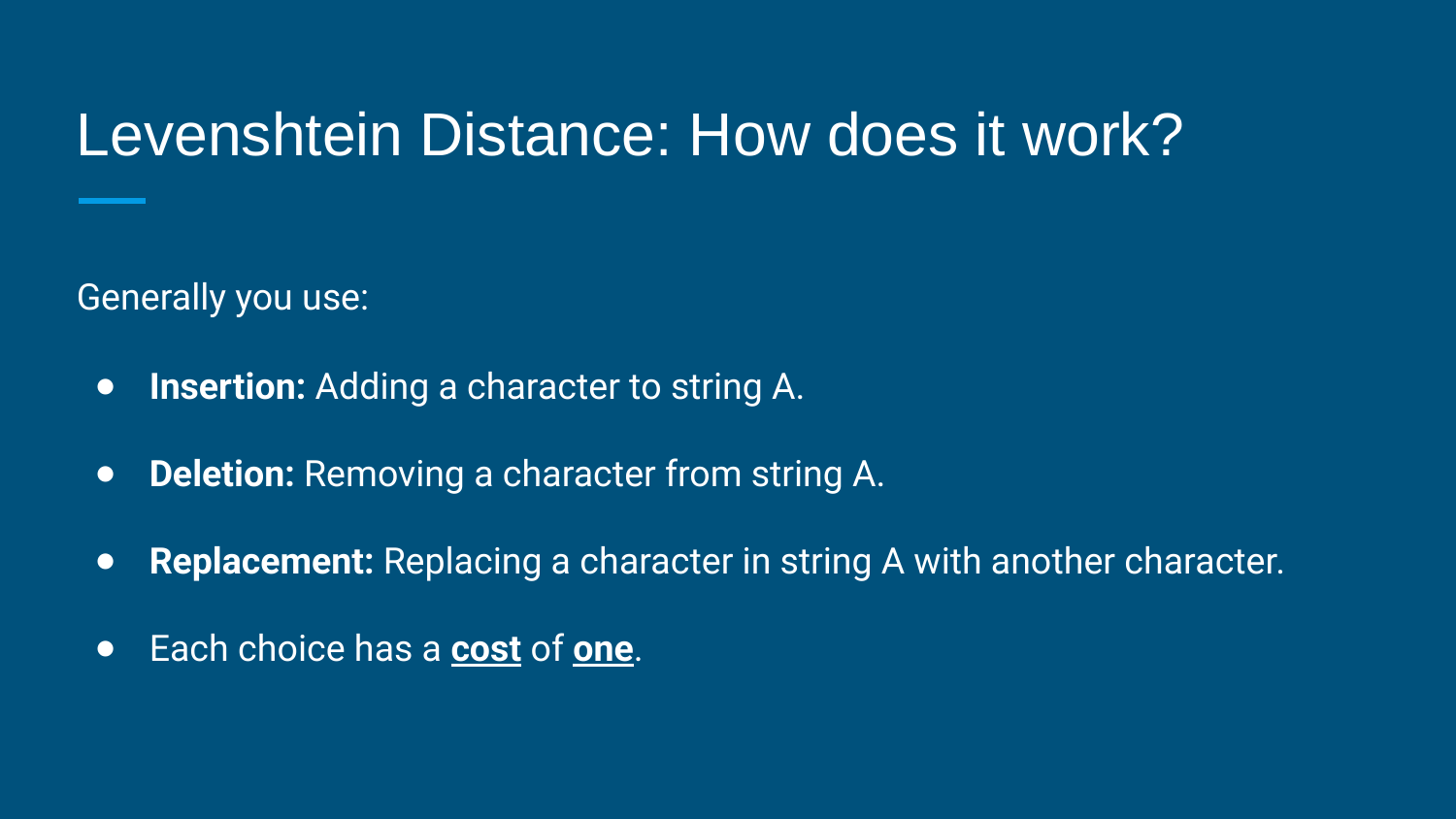

# Levenshtein Distance: How does it work?
Generally you use:
Insertion: Adding a character to string A.
Deletion: Removing a character from string A.
Replacement: Replacing a character in string A with another character.
Each choice has a cost of one.